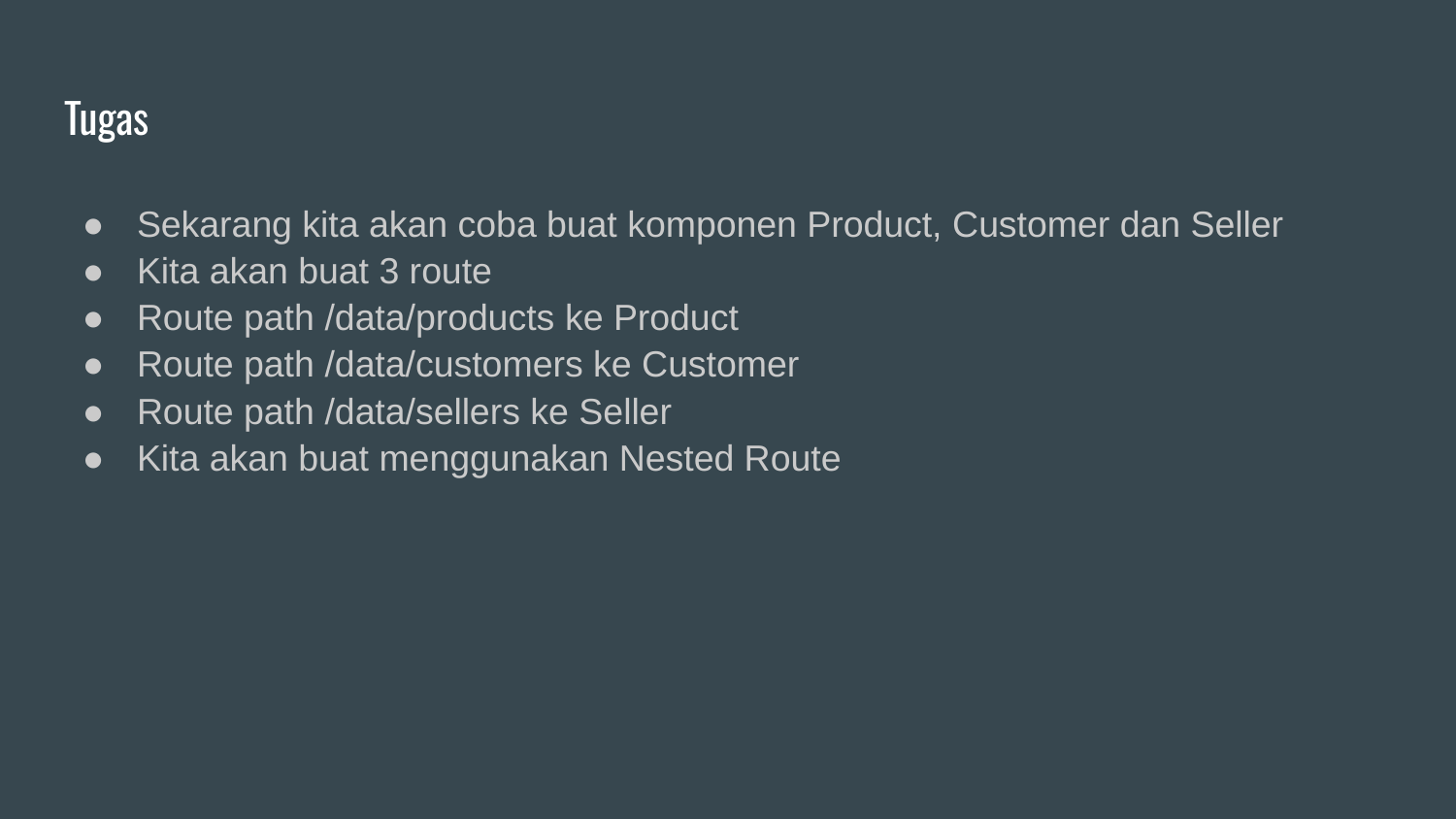

# Tugas
Sekarang kita akan coba buat komponen Product, Customer dan Seller
Kita akan buat 3 route
Route path /data/products ke Product
Route path /data/customers ke Customer
Route path /data/sellers ke Seller
Kita akan buat menggunakan Nested Route